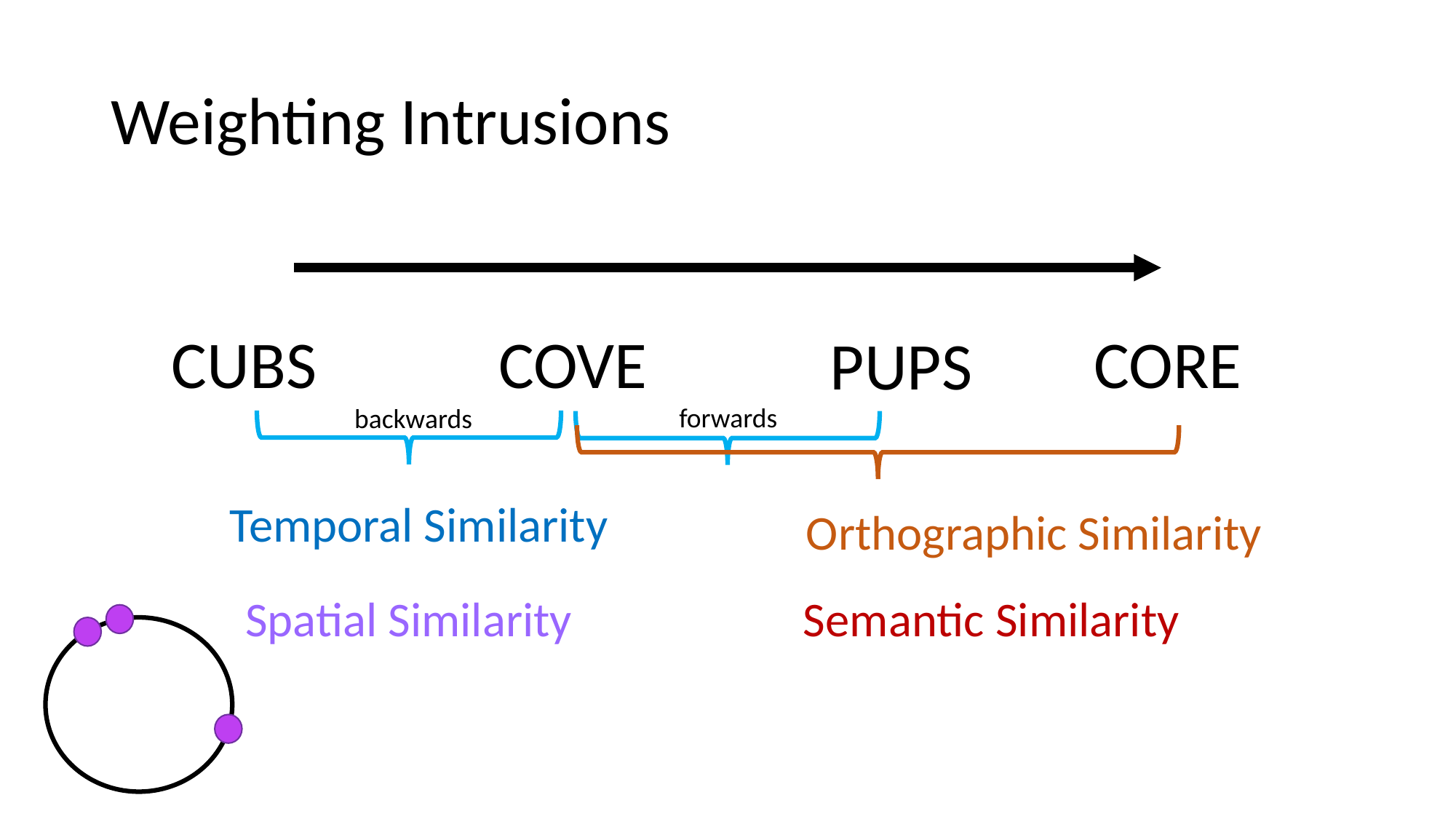

# Weighting Intrusions

CORE
COVE
CUBS
PUPS
forwards
backwards
Temporal Similarity
Orthographic Similarity
Spatial Similarity
Semantic Similarity